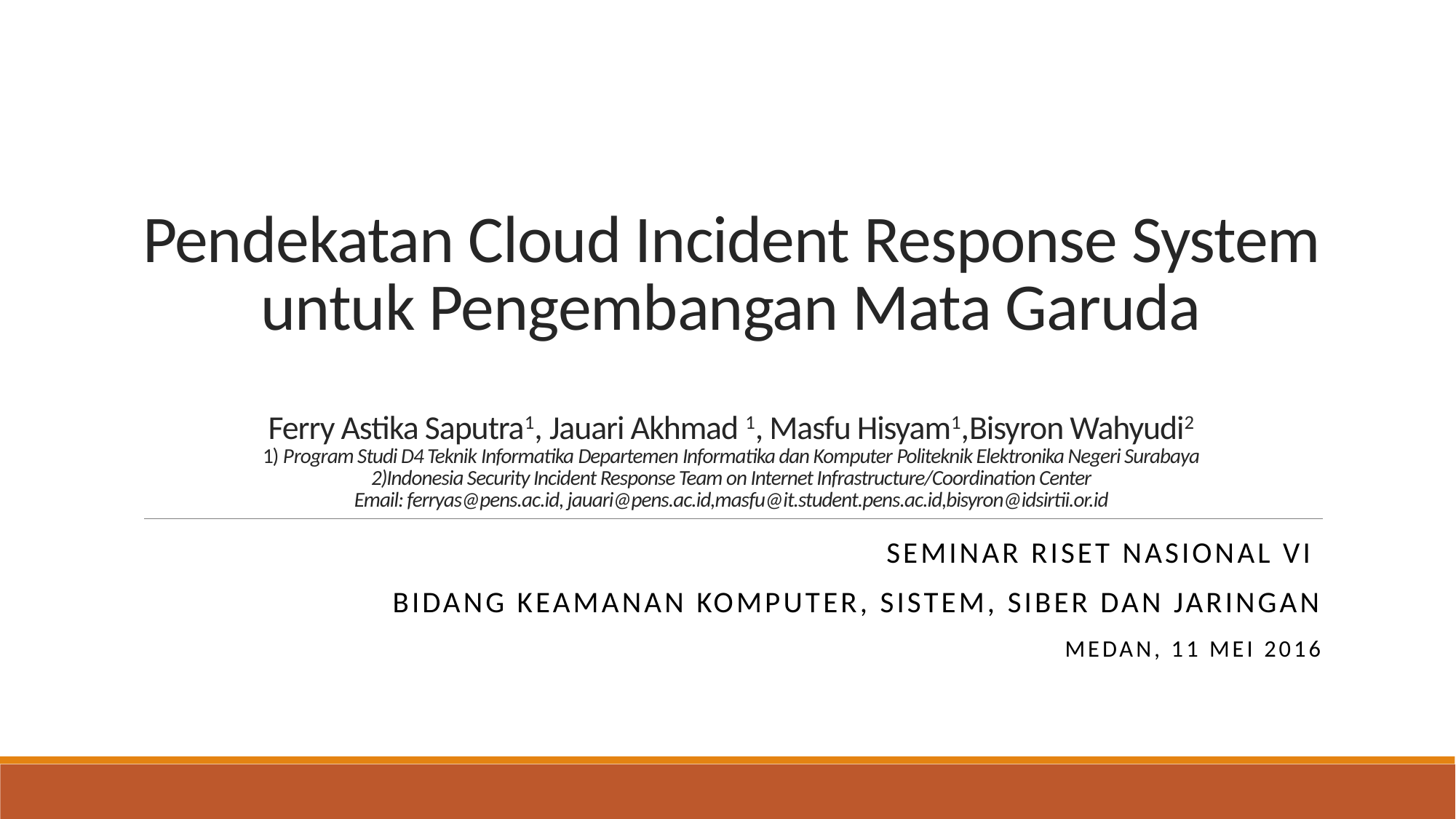

# Pendekatan Cloud Incident Response System untuk Pengembangan Mata Garuda Ferry Astika Saputra1, Jauari Akhmad 1, Masfu Hisyam1,Bisyron Wahyudi2 1) Program Studi D4 Teknik Informatika Departemen Informatika dan Komputer Politeknik Elektronika Negeri Surabaya 2)Indonesia Security Incident Response Team on Internet Infrastructure/Coordination Center Email: ferryas@pens.ac.id, jauari@pens.ac.id,masfu@it.student.pens.ac.id,bisyron@idsirtii.or.id
Seminar Riset Nasional VI
Bidang Keamanan Komputer, Sistem, Siber dan Jaringan
Medan, 11 Mei 2016